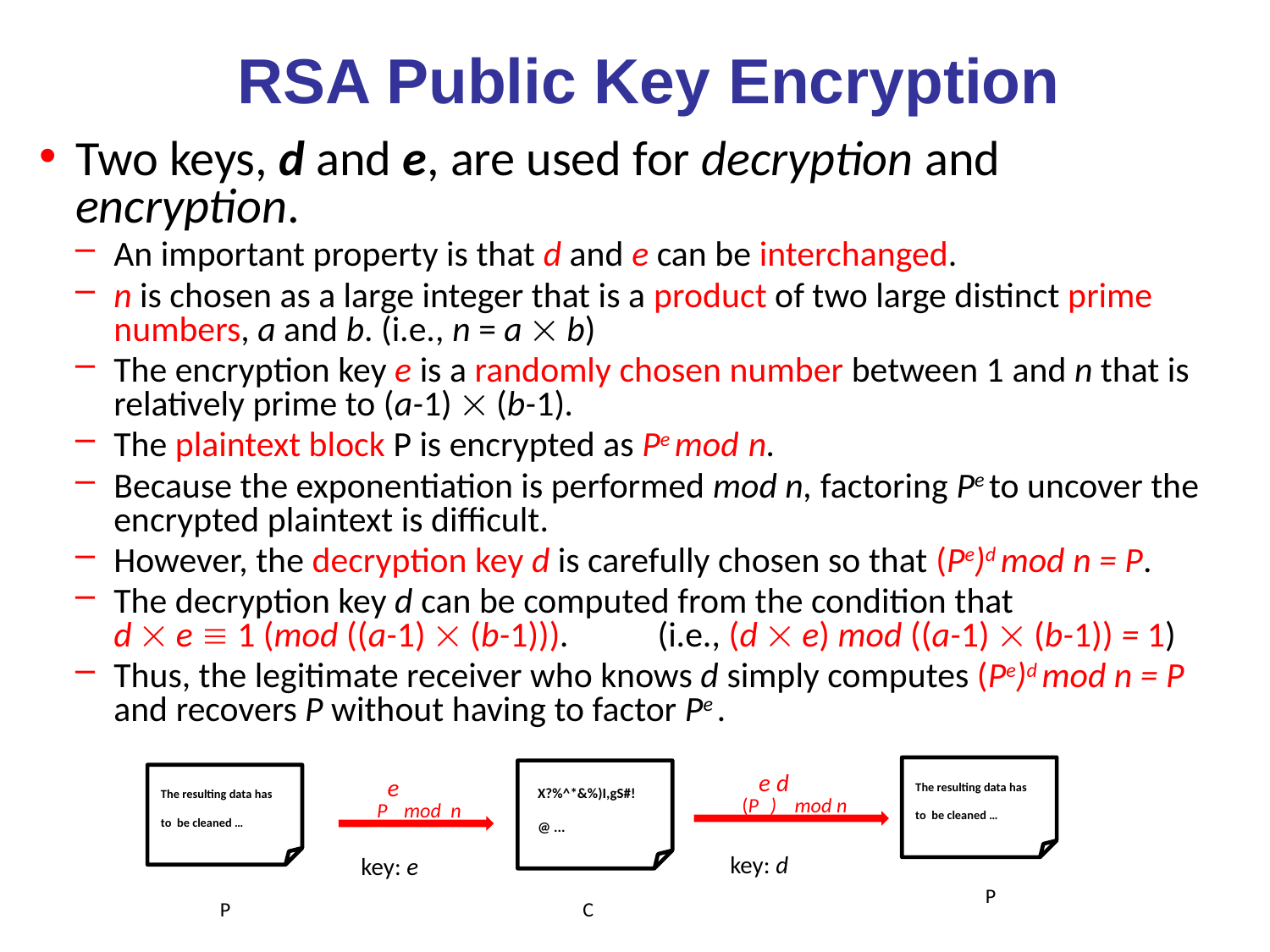

# RSA Public Key Encryption
Two keys, d and e, are used for decryption and encryption.
An important property is that d and e can be interchanged.
n is chosen as a large integer that is a product of two large distinct prime numbers, a and b. (i.e., n = a × b)
The encryption key e is a randomly chosen number between 1 and n that is relatively prime to (a-1) × (b-1).
The plaintext block P is encrypted as Pe mod  n.
Because the exponentiation is performed mod n, factoring Pe to uncover the encrypted plaintext is difficult.
However, the decryption key d is carefully chosen so that (Pe)d mod n = P.
The decryption key d can be computed from the condition that                            d × e ≡ 1 (mod ((a-1) × (b-1))).           (i.e., (d × e) mod ((a-1) × (b-1)) = 1)
Thus, the legitimate receiver who knows d simply computes (Pe)d mod n = P and recovers P without having to factor Pe .
(Pe)d mod n

The resulting data has to  be cleaned …
Pe mod  n

X?%^*&%)I,gS#!@ ...

The resulting data has to  be cleaned …

key: d

key: e
P
P
C